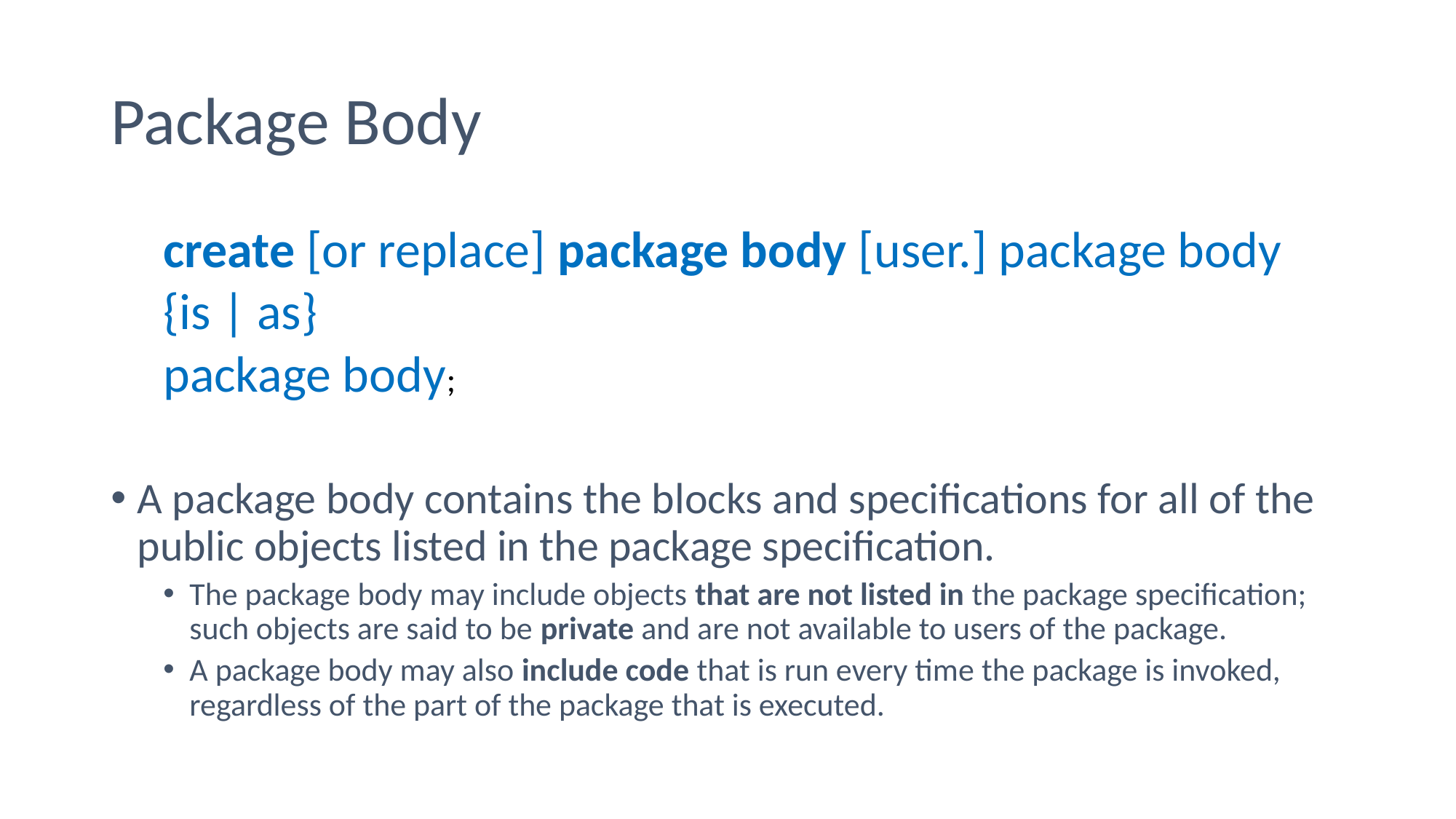

# Package Body
create [or replace] package body [user.] package body
{is | as}
package body;

A package body contains the blocks and specifications for all of the public objects listed in the package specification.
The package body may include objects that are not listed in the package specification; such objects are said to be private and are not available to users of the package.
A package body may also include code that is run every time the package is invoked, regardless of the part of the package that is executed.